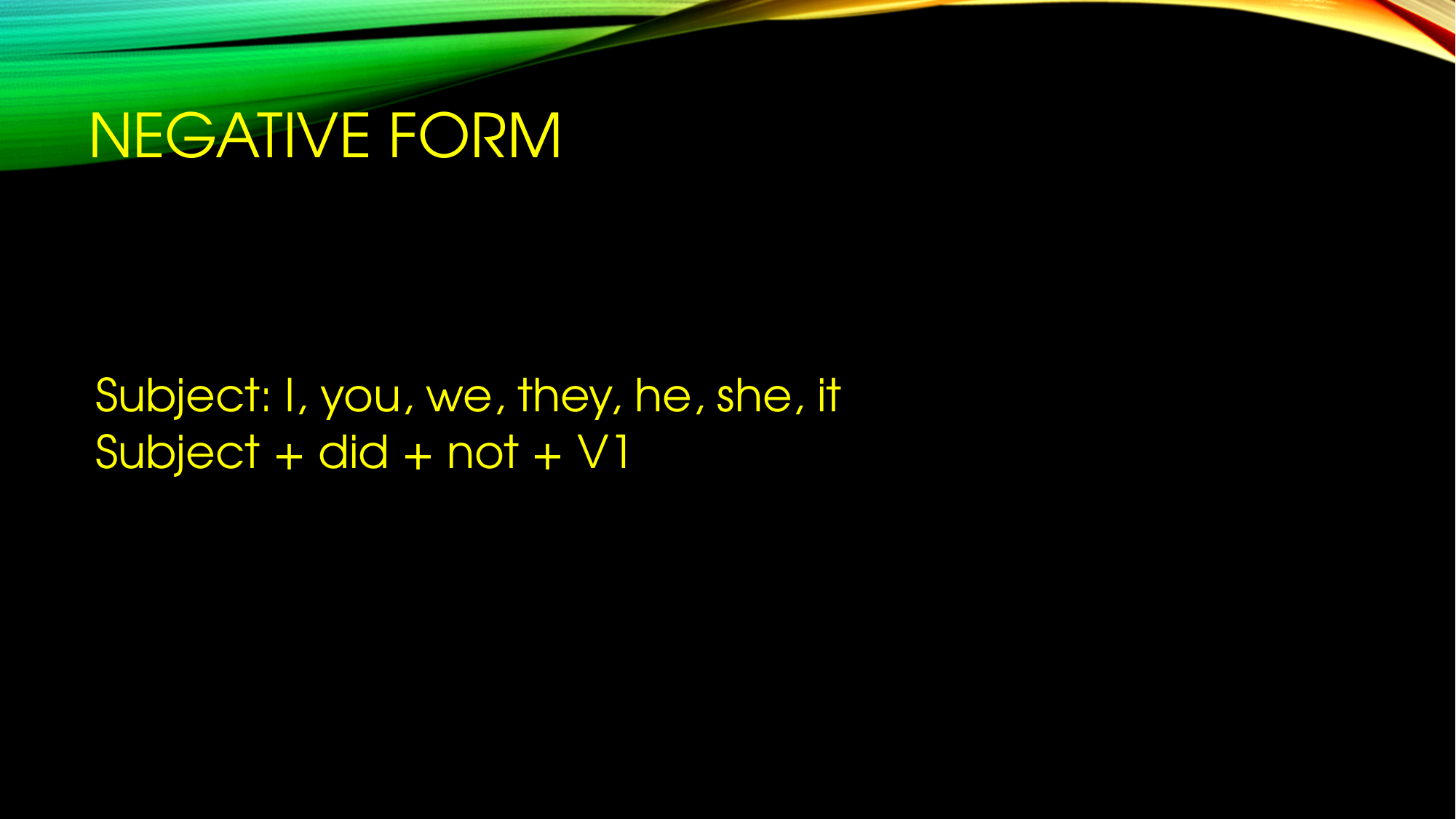

# Negative form

Subject: I, you, we, they, he, she, it
Subject + did + not + V1